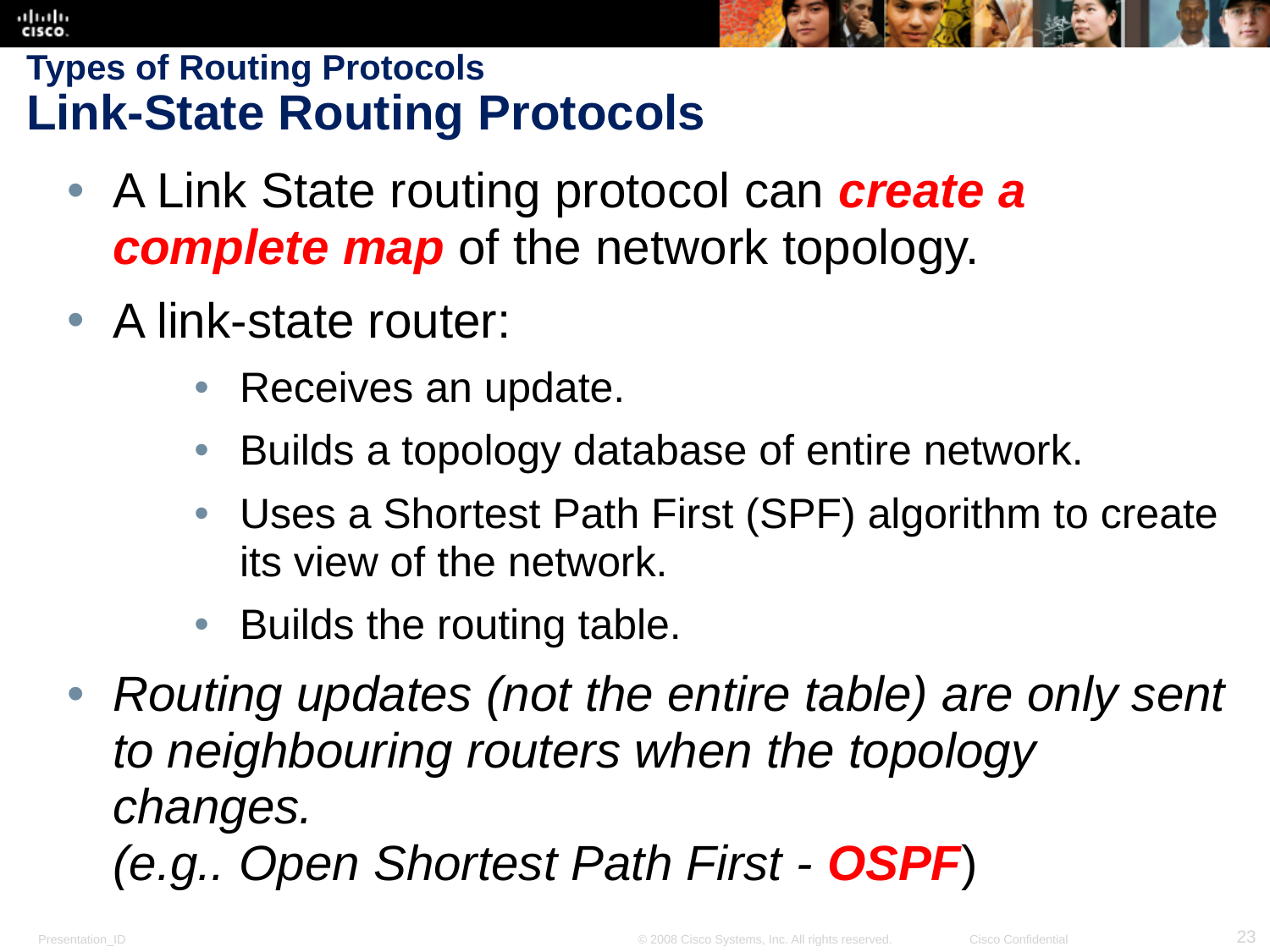

# Types of Routing Protocols Link-State Routing Protocols
A Link State routing protocol can create a complete map of the network topology.
A link-state router:
Receives an update.
Builds a topology database of entire network.
Uses a Shortest Path First (SPF) algorithm to create its view of the network.
Builds the routing table.
Routing updates (not the entire table) are only sent to neighbouring routers when the topology changes.
(e.g.. Open Shortest Path First - OSPF)